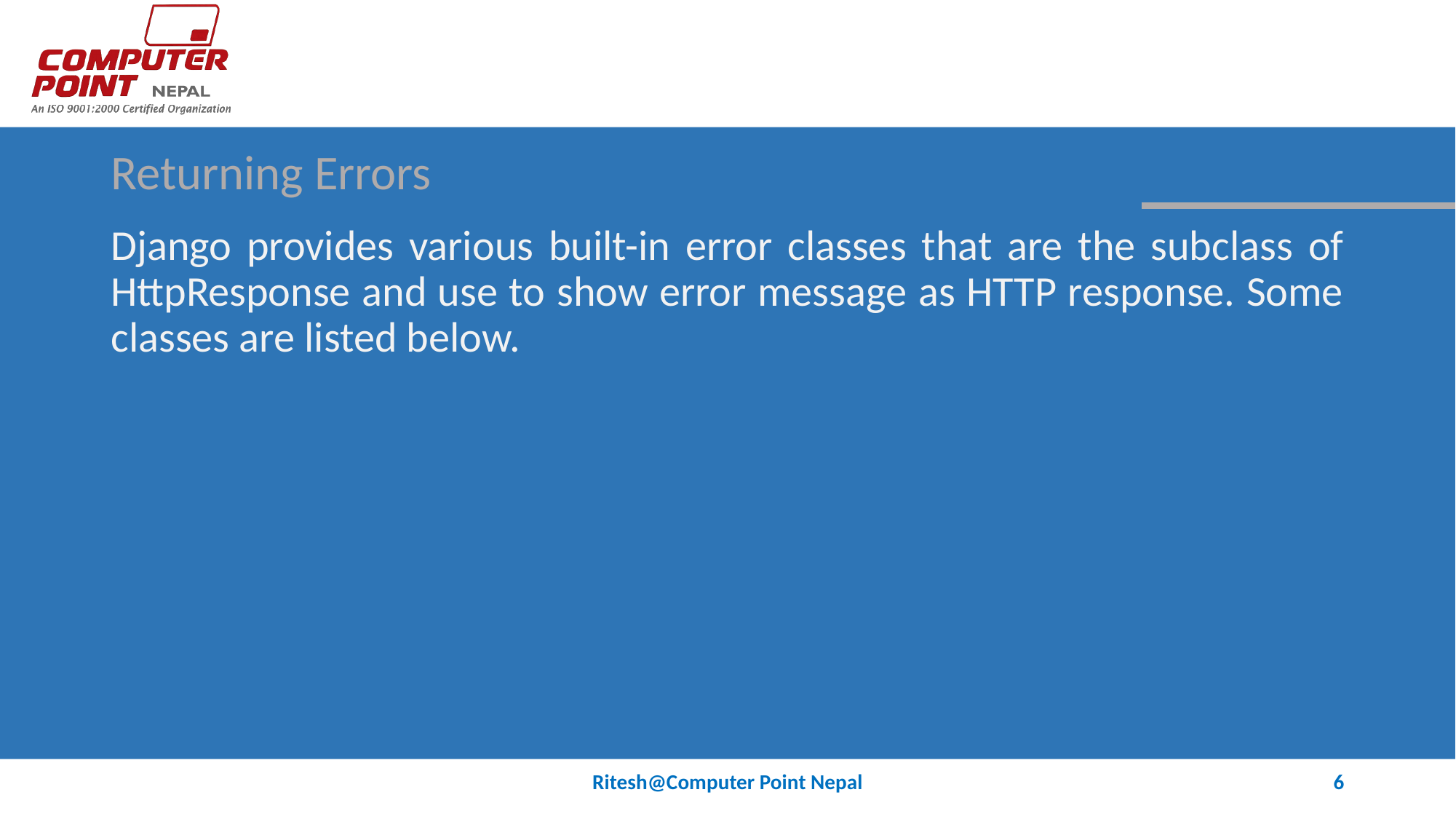

# Returning Errors
Django provides various built-in error classes that are the subclass of HttpResponse and use to show error message as HTTP response. Some classes are listed below.

Ritesh@Computer Point Nepal

6